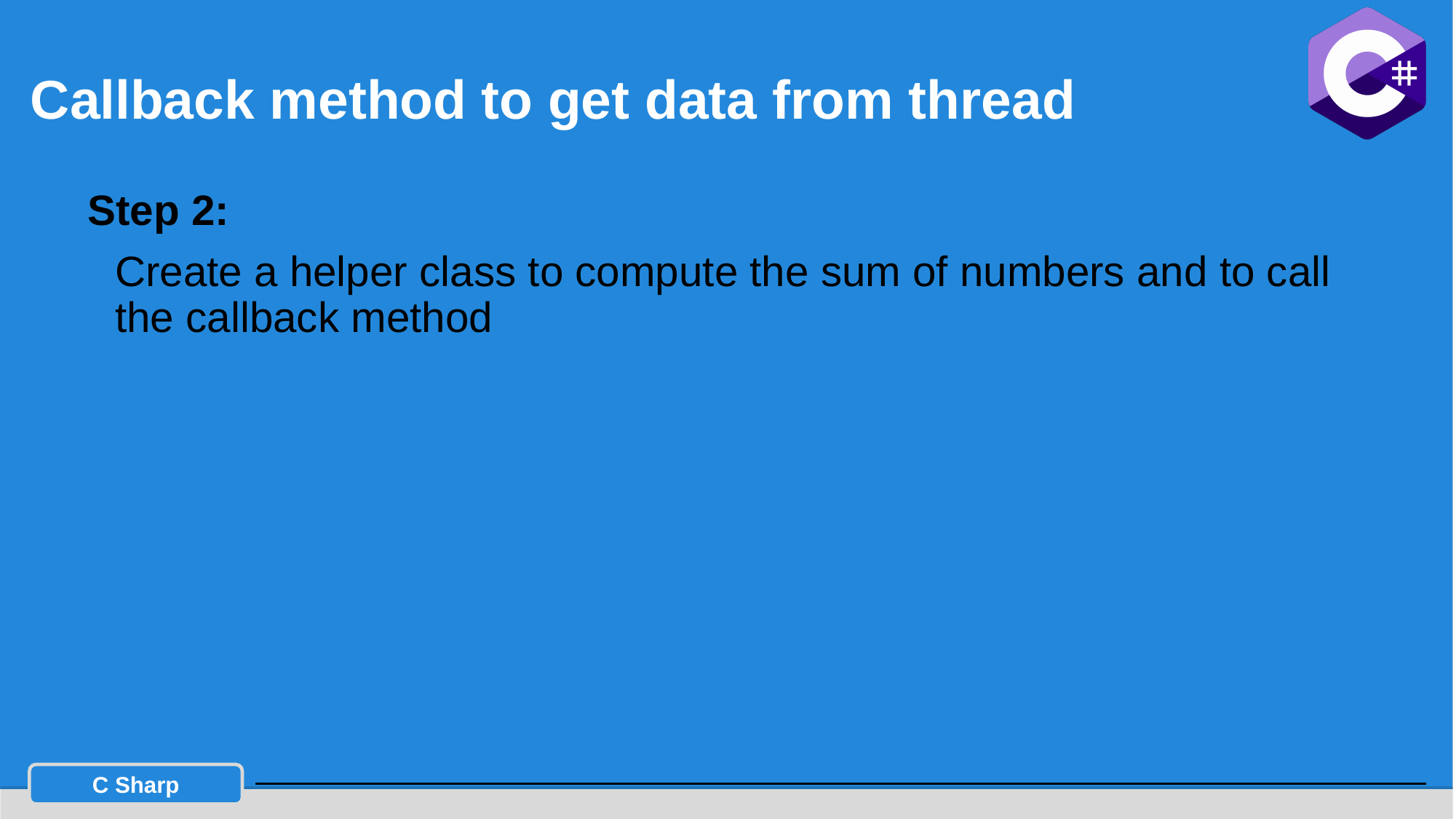

# Callback method to get data from thread
Step 2:
Create a helper class to compute the sum of numbers and to call the callback method